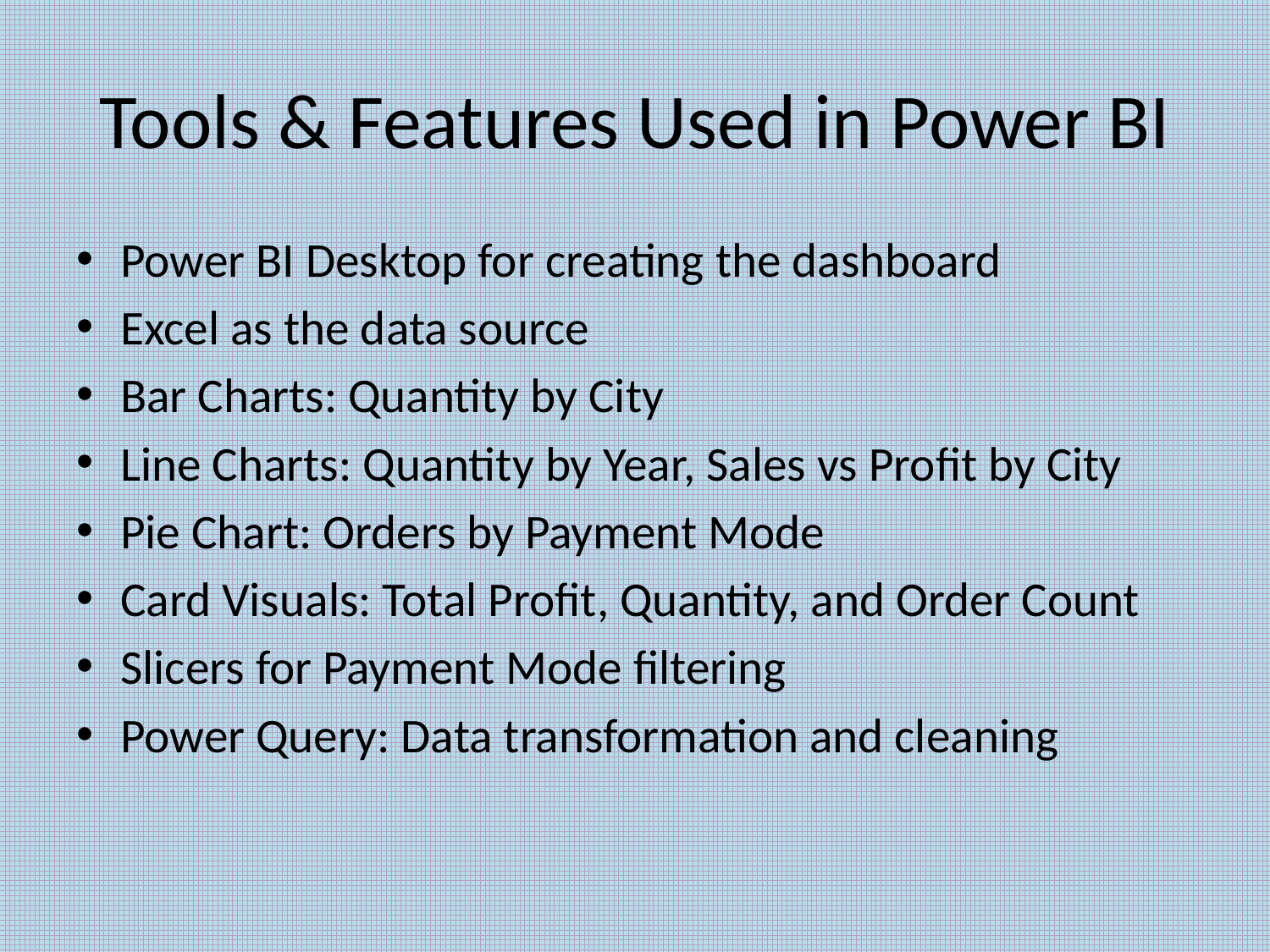

# Tools & Features Used in Power BI
Power BI Desktop for creating the dashboard
Excel as the data source
Bar Charts: Quantity by City
Line Charts: Quantity by Year, Sales vs Profit by City
Pie Chart: Orders by Payment Mode
Card Visuals: Total Profit, Quantity, and Order Count
Slicers for Payment Mode filtering
Power Query: Data transformation and cleaning